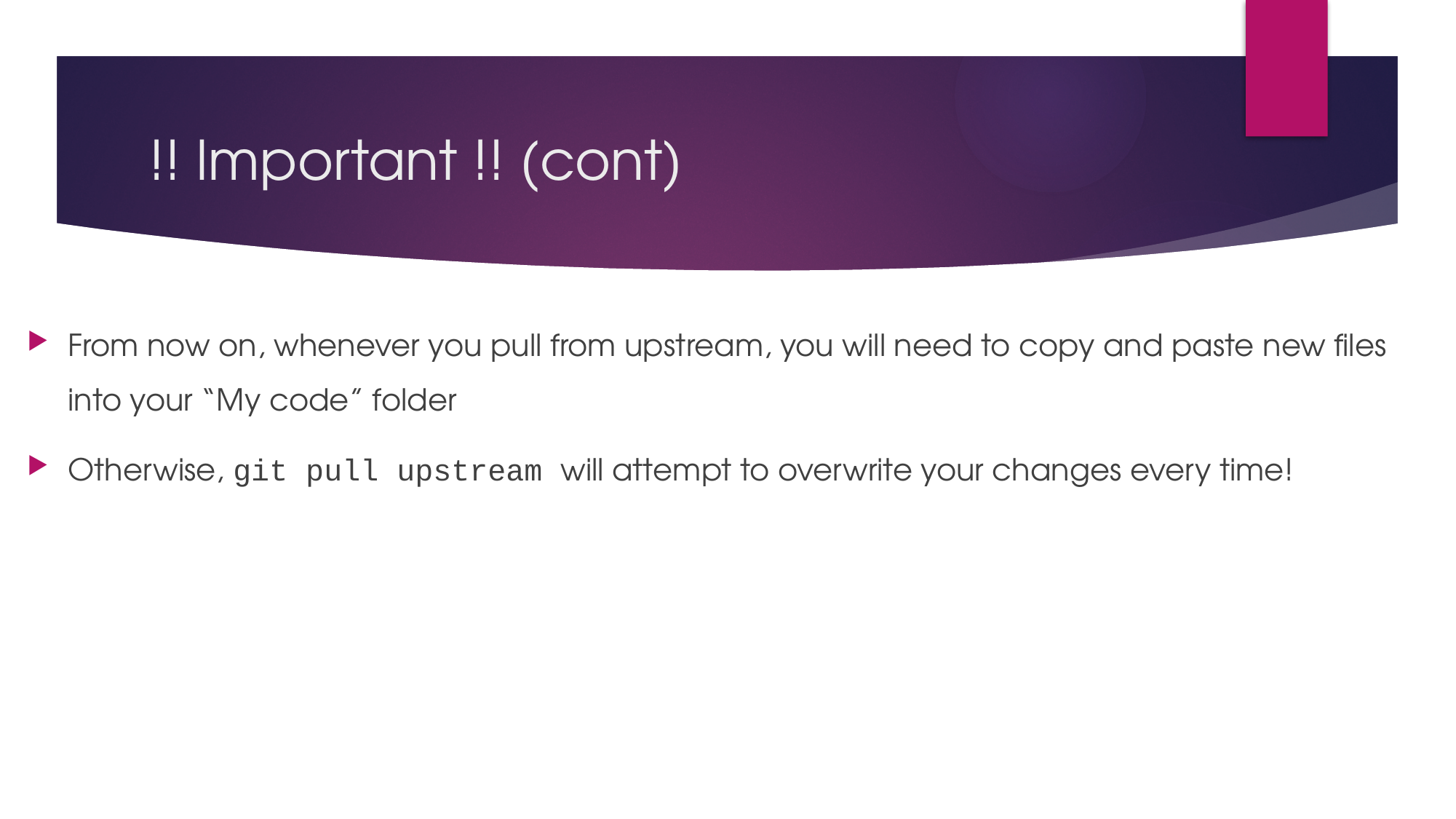

# !! Important !! (cont)
From now on, whenever you pull from upstream, you will need to copy and paste new files into your “My code” folder
Otherwise, git pull upstream will attempt to overwrite your changes every time!